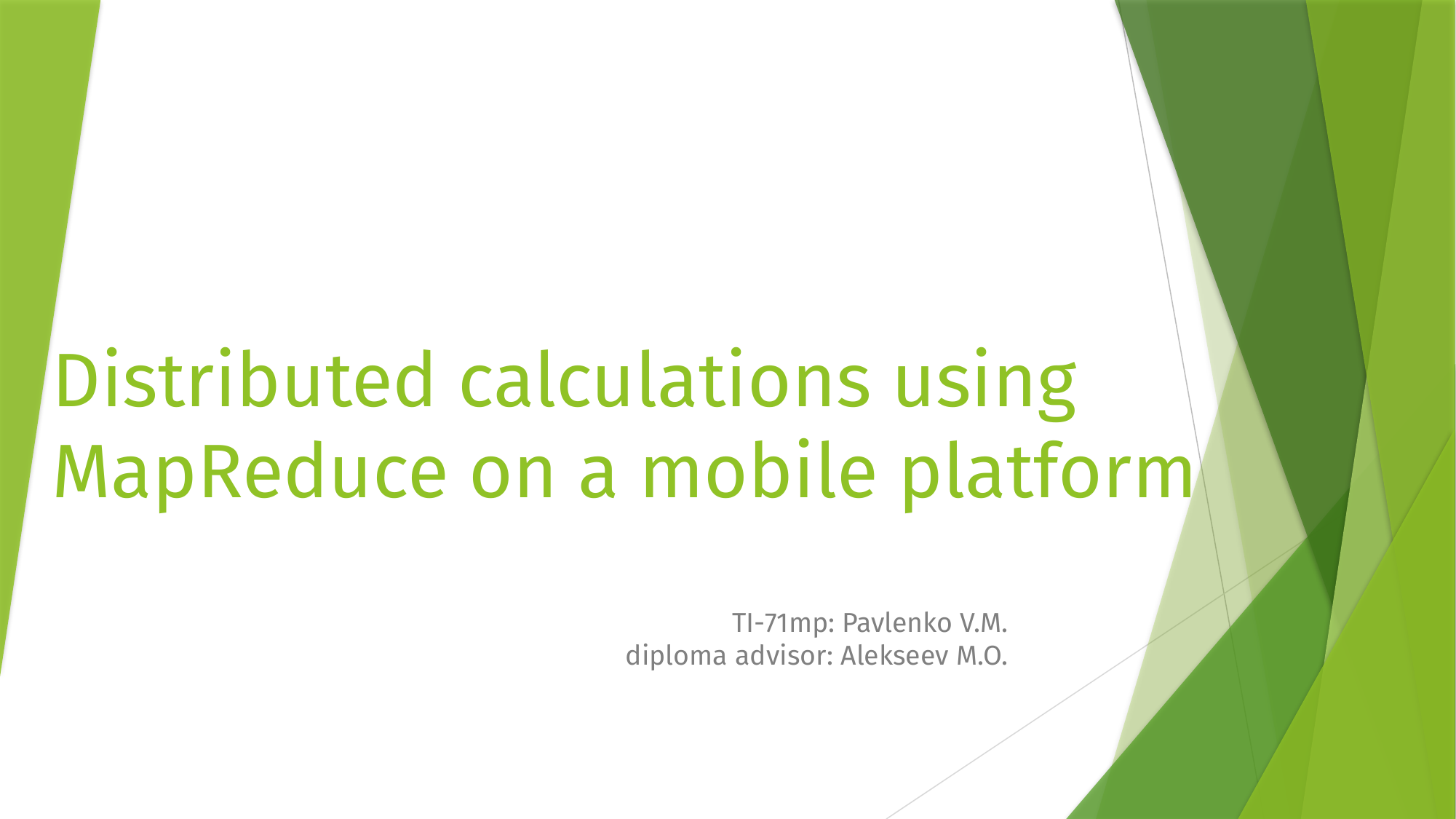

# Distributed calculations using MapReduce on a mobile platform
TI-71mp: Pavlenko V.М.
diploma advisor: Alekseev M.O.